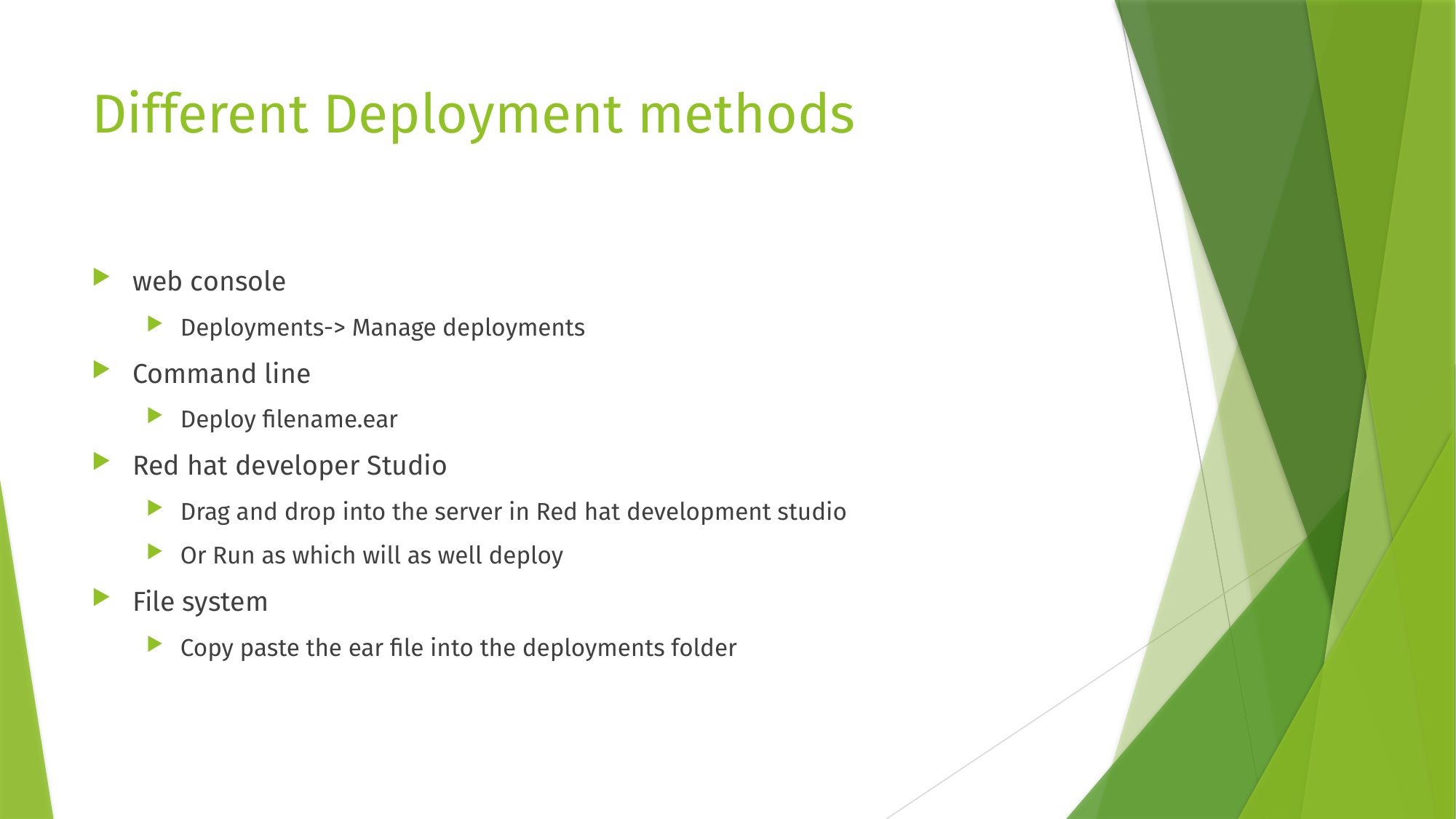

# Different Deployment methods
web console
Deployments-> Manage deployments
Command line
Deploy filename.ear
Red hat developer Studio
Drag and drop into the server in Red hat development studio
Or Run as which will as well deploy
File system
Copy paste the ear file into the deployments folder